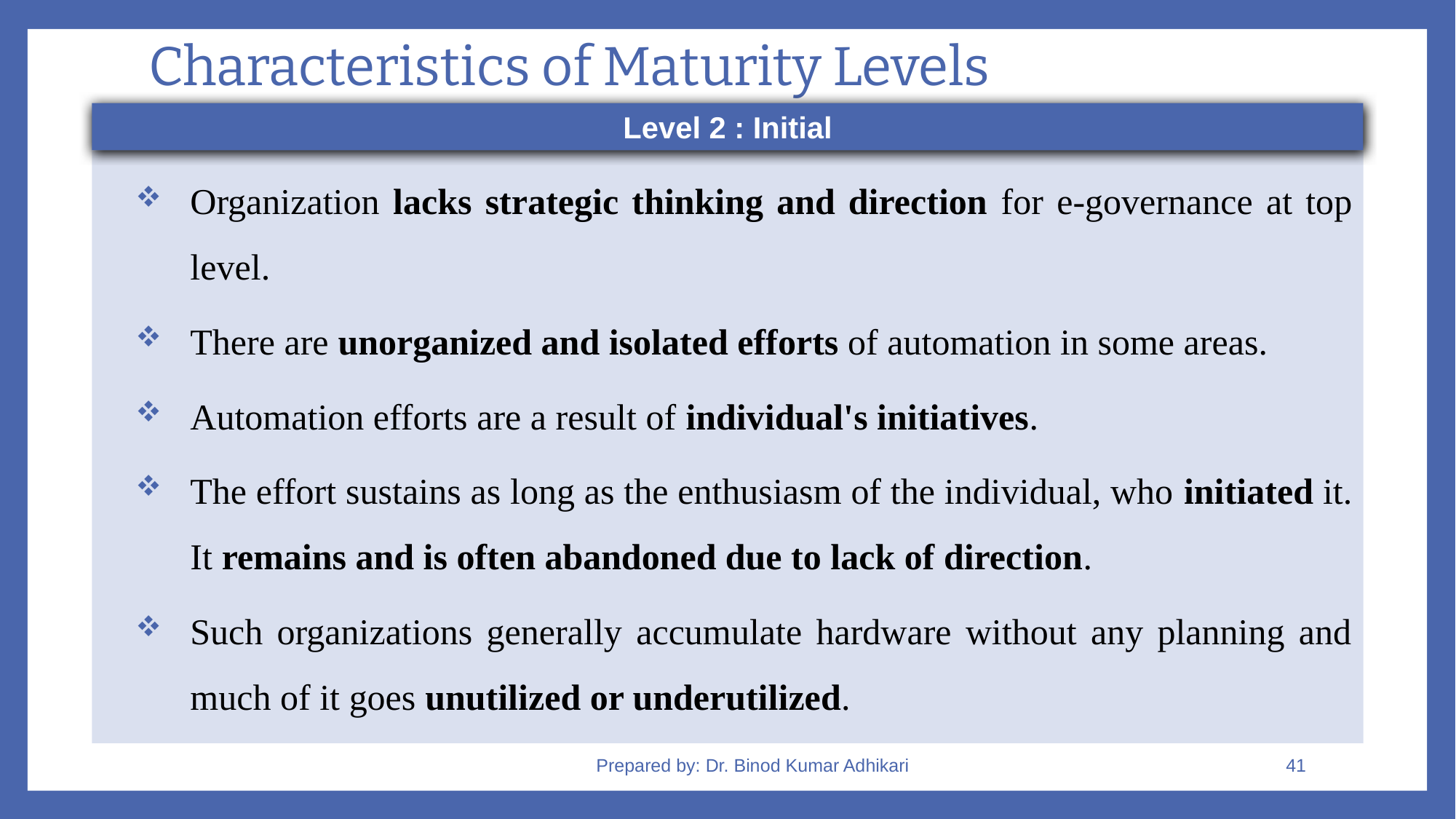

# Characteristics of Maturity Levels
Level 2 : Initial
Organization lacks strategic thinking and direction for e-governance at top level.
There are unorganized and isolated efforts of automation in some areas.
Automation efforts are a result of individual's initiatives.
The effort sustains as long as the enthusiasm of the individual, who initiated it. It remains and is often abandoned due to lack of direction.
Such organizations generally accumulate hardware without any planning and much of it goes unutilized or underutilized.
Prepared by: Dr. Binod Kumar Adhikari
41